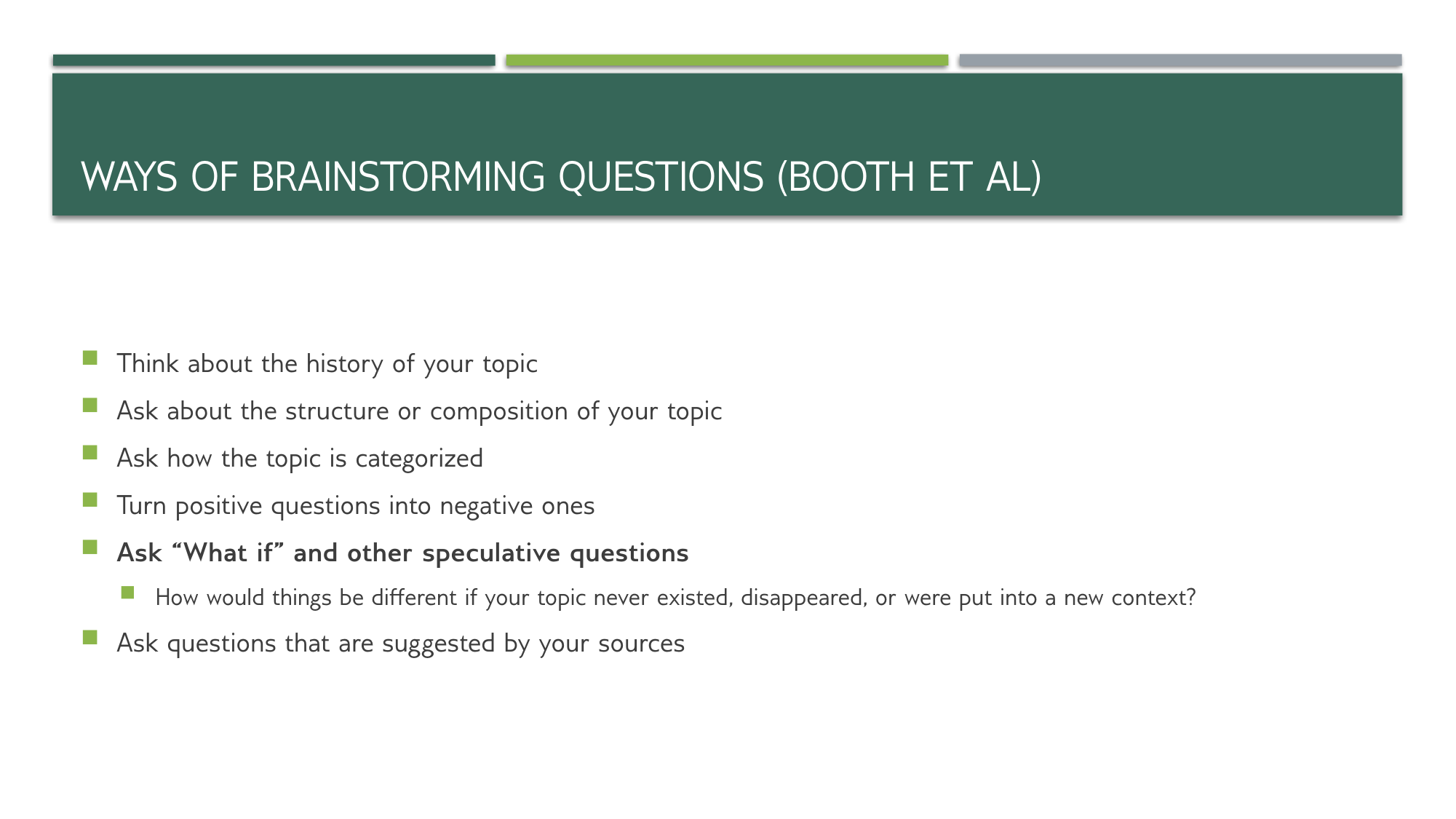

# Ways of Brainstorming Questions (Booth et al)
Think about the history of your topic
Ask about the structure or composition of your topic
Ask how the topic is categorized
Turn positive questions into negative ones
Ask “What if” and other speculative questions
How would things be different if your topic never existed, disappeared, or were put into a new context?
Ask questions that are suggested by your sources